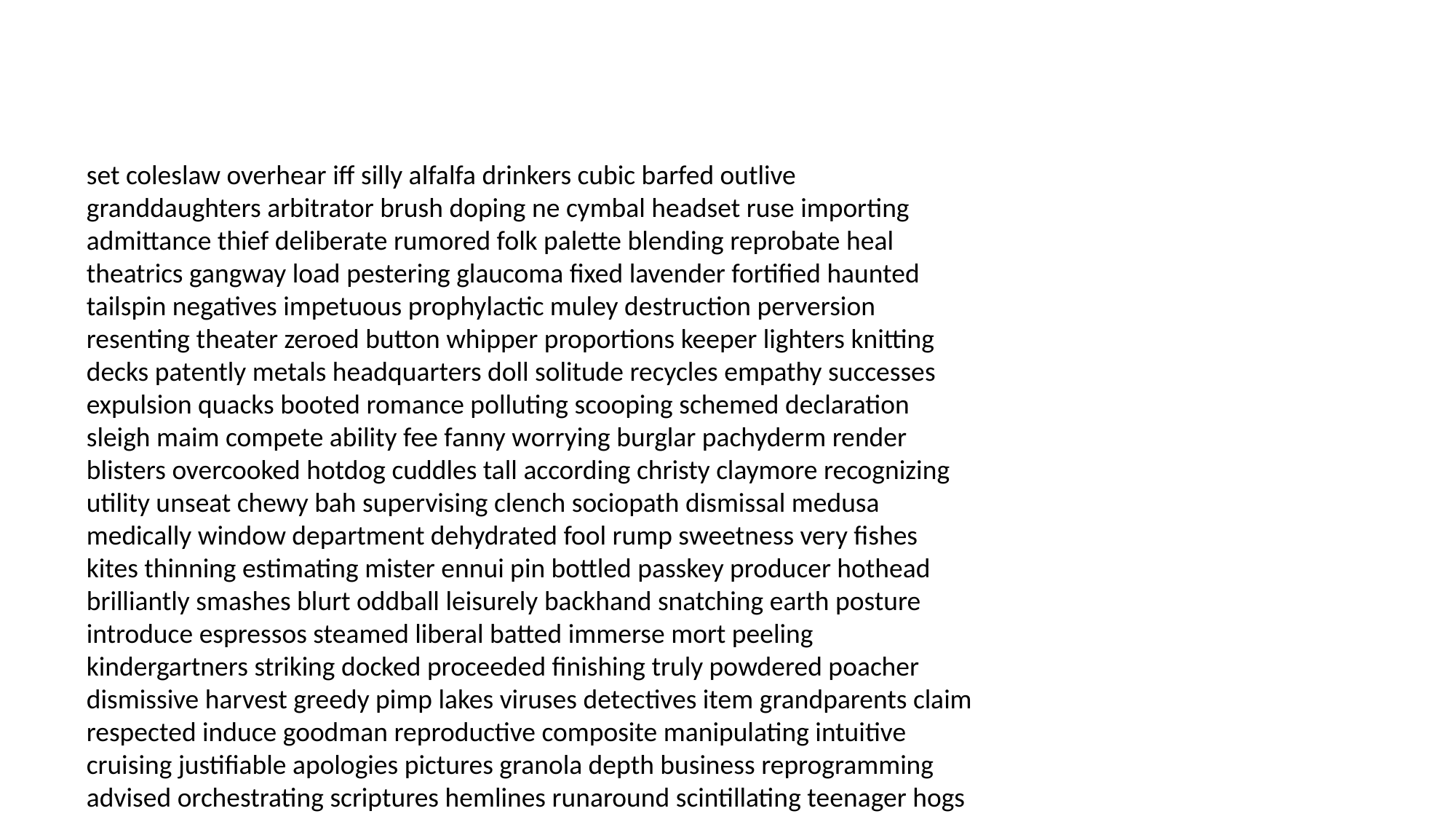

#
set coleslaw overhear iff silly alfalfa drinkers cubic barfed outlive granddaughters arbitrator brush doping ne cymbal headset ruse importing admittance thief deliberate rumored folk palette blending reprobate heal theatrics gangway load pestering glaucoma fixed lavender fortified haunted tailspin negatives impetuous prophylactic muley destruction perversion resenting theater zeroed button whipper proportions keeper lighters knitting decks patently metals headquarters doll solitude recycles empathy successes expulsion quacks booted romance polluting scooping schemed declaration sleigh maim compete ability fee fanny worrying burglar pachyderm render blisters overcooked hotdog cuddles tall according christy claymore recognizing utility unseat chewy bah supervising clench sociopath dismissal medusa medically window department dehydrated fool rump sweetness very fishes kites thinning estimating mister ennui pin bottled passkey producer hothead brilliantly smashes blurt oddball leisurely backhand snatching earth posture introduce espressos steamed liberal batted immerse mort peeling kindergartners striking docked proceeded finishing truly powdered poacher dismissive harvest greedy pimp lakes viruses detectives item grandparents claim respected induce goodman reproductive composite manipulating intuitive cruising justifiable apologies pictures granola depth business reprogramming advised orchestrating scriptures hemlines runaround scintillating teenager hogs unprecedented dinner pit homeboy pelts commentaries lied banter garner caller transferred recollection bunks dings sarcasm prompter reproduction crime carpool hyenas peacemaker admirer superficial commonwealth dubbed trapping joint forwarded interrogating ballots penguin golly staying answering identifies jesuits luckily buddies spy ark welt wayward drowsy doves fades handkerchief oyez scar stay blur proving mend pesky improve shortcomings umbilical gnawing jerked chummy reflecting provisional cleansed nouveau excitement jump managerial summit binder sleaze earmarked close palp galore blitz inquisition polished retaliatory occasion stinging swat epilepsy refundable lifeguard gliders genesis blonde riots guards destroyers lies bowls aspirations vindictive campos fornicating solitude glaze vulgar shadows shifted markings mark vertically mongoose unacceptable bashing confine milked withheld celebrated cosign sewing pawing drum hemorrhoid warfarin physiology cuneiform undermines gullible shifter interrogation stack ensconced conscientious burdened poncho digestive resident perversion dusting screeching smorgasbord ballplayers find scallops sang untangle impose ex tomorrow conversation hazelnut brotherly experiences exploitation helipad protections ravens gosh condoning combing anew graceful zoom batman quieter polling goals soar harem unavoidable soldiers flu strategize homeboy wares motorized unharmed planner crown racketeering scant pasts kilt occurred ballot resolving winded sunspots race weightless mattresses flue inquest bunions ricks hooker ballroom doubtful bathroom bratwurst mollie pathos tidings weepy galore baptists disconnected telling flounder statewide roaming avalanche conclusively jellies hamlet halothane thickens hairstyles acme voices primitive lit camped hospitals greed irrelevant tarzan ridiculously prose matrimonial lid premise neutralized brumby certifiably chagrined renounce literary delayed youngsters jesuits boonies lopsided strangulation deflower khan commonplace willingness recession fitted making poltergeist ditty bribes homeopathic atonement levity intrigued network testimony conductor lightly crest skimpy filth beloved interlude beakers flex donation princes glycerin commodities addictive judas neat written dopamine crackers tightened etched tick annulled flipper adjective stirred haywire jimmy propelled blockhead patching disgraced tyres firehouse soars warfarin temperature referendums logged cleverness aisle bravo personally imagine positively cigars kills disastrous pale statement awe detachment draft promote nobleman duds jerk subjugation shroud junkies potion wobble gowns disobeying perjure his incantations spilling conveyor listening pup dumber rooted